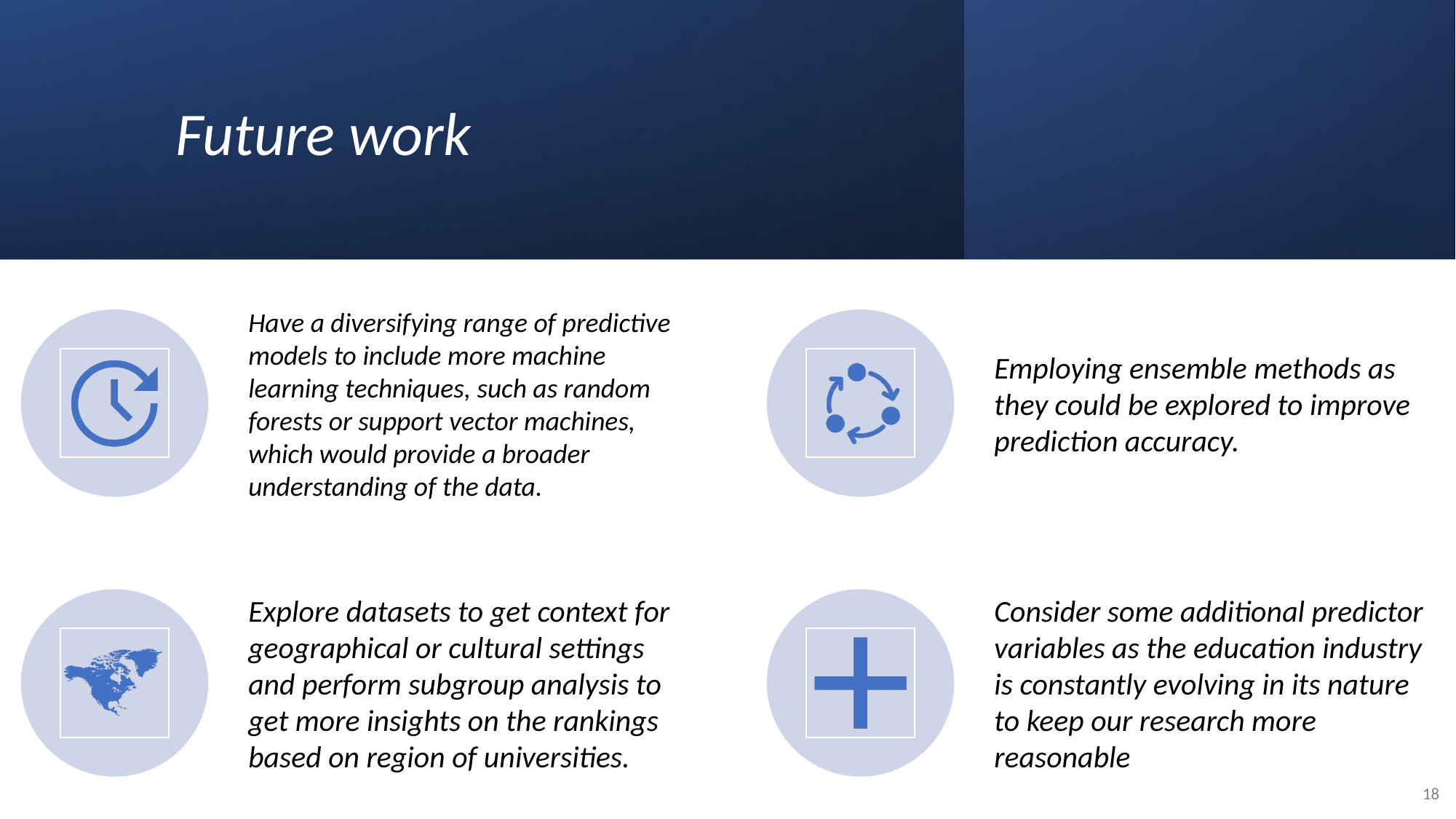

# Future work
Have a diversifying range of predictive models to include more machine learning techniques, such as random forests or support vector machines, which would provide a broader understanding of the data.
Employing ensemble methods as they could be explored to improve prediction accuracy.
Explore datasets to get context for geographical or cultural settings and perform subgroup analysis to get more insights on the rankings based on region of universities.
Consider some additional predictor variables as the education industry is constantly evolving in its nature to keep our research more reasonable
18